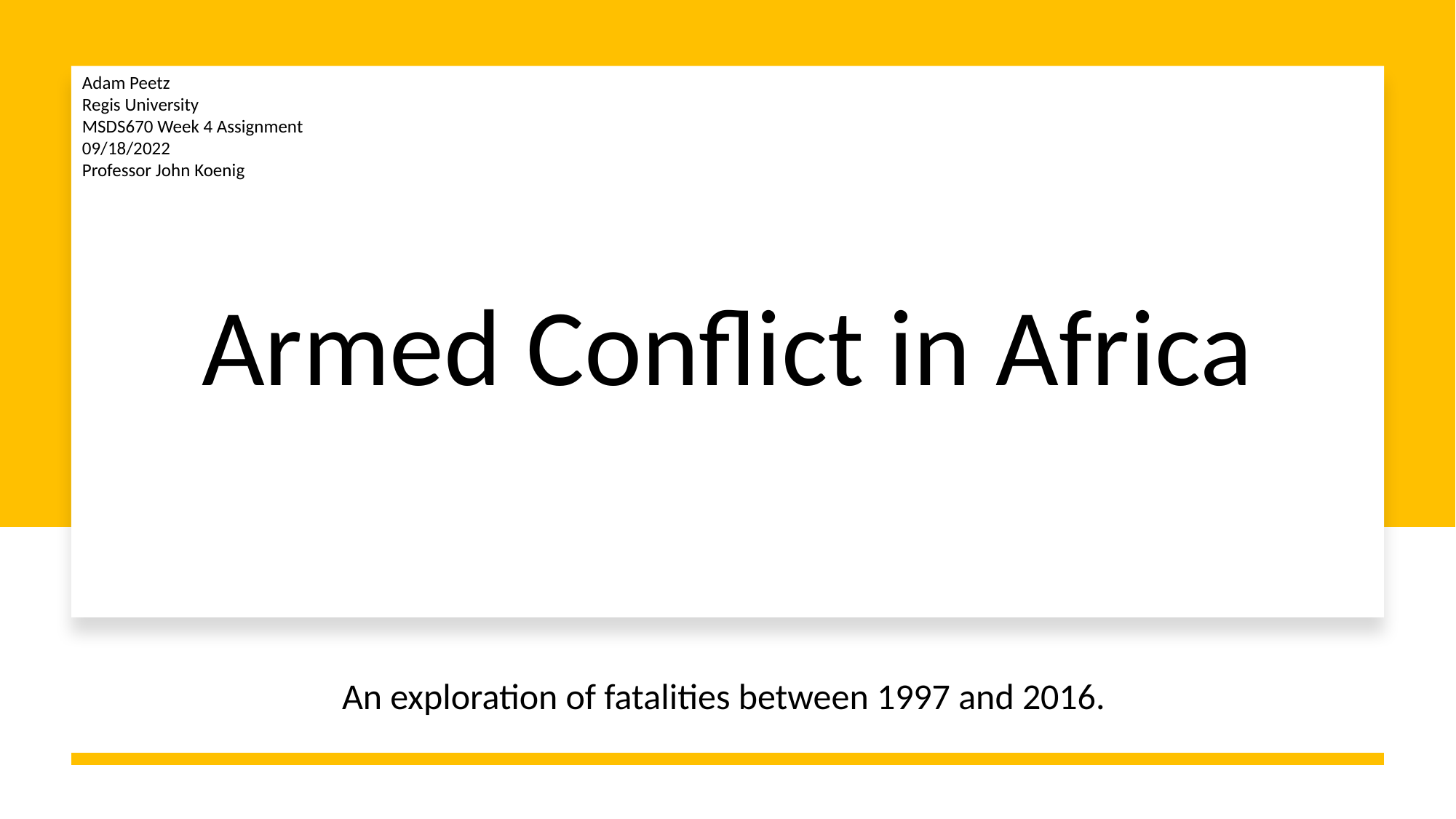

Adam Peetz
Regis University
MSDS670 Week 4 Assignment
09/18/2022
Professor John Koenig

# Armed Conflict in Africa
An exploration of fatalities between 1997 and 2016.